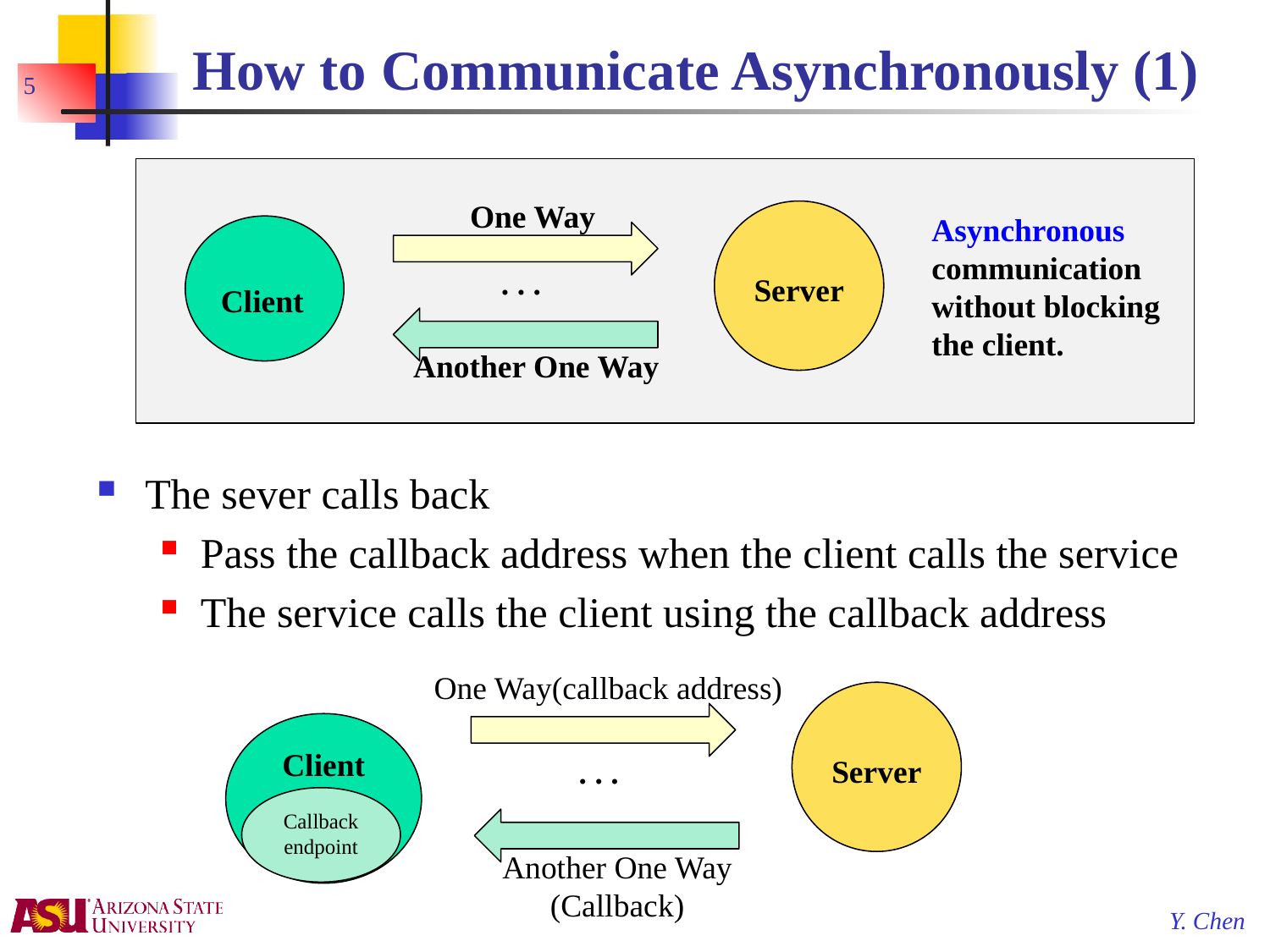

# How to Communicate Asynchronously (1)
5

One Way

Server
Asynchronous communication without blocking the client.
Client

. . .

Another One Way
The sever calls back
Pass the callback address when the client calls the service
The service calls the client using the callback address
One Way(callback address)

Server

Client
. . .
Callback endpoint

Another One Way
(Callback)